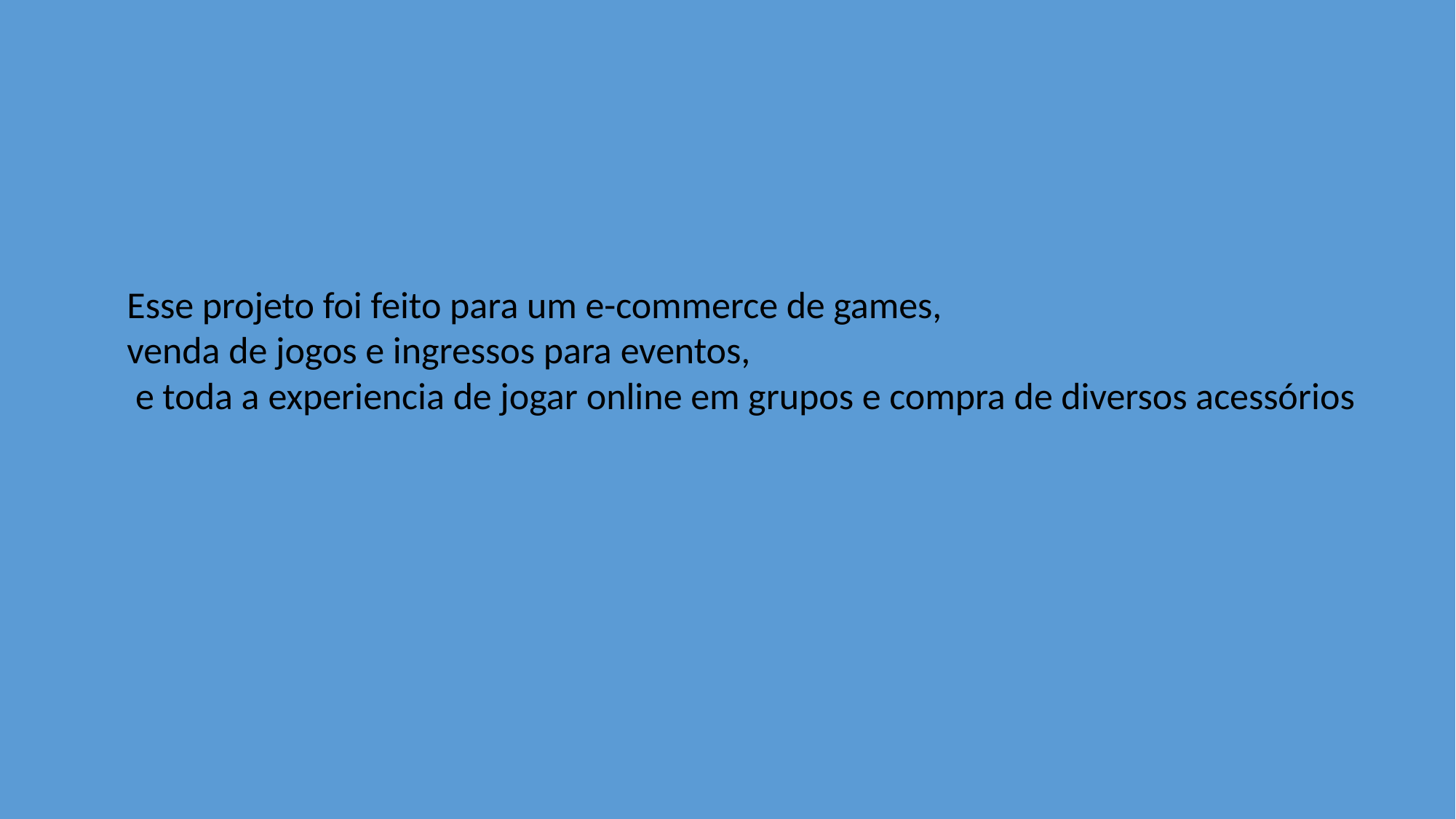

Esse projeto foi feito para um e-commerce de games,
venda de jogos e ingressos para eventos,
 e toda a experiencia de jogar online em grupos e compra de diversos acessórios